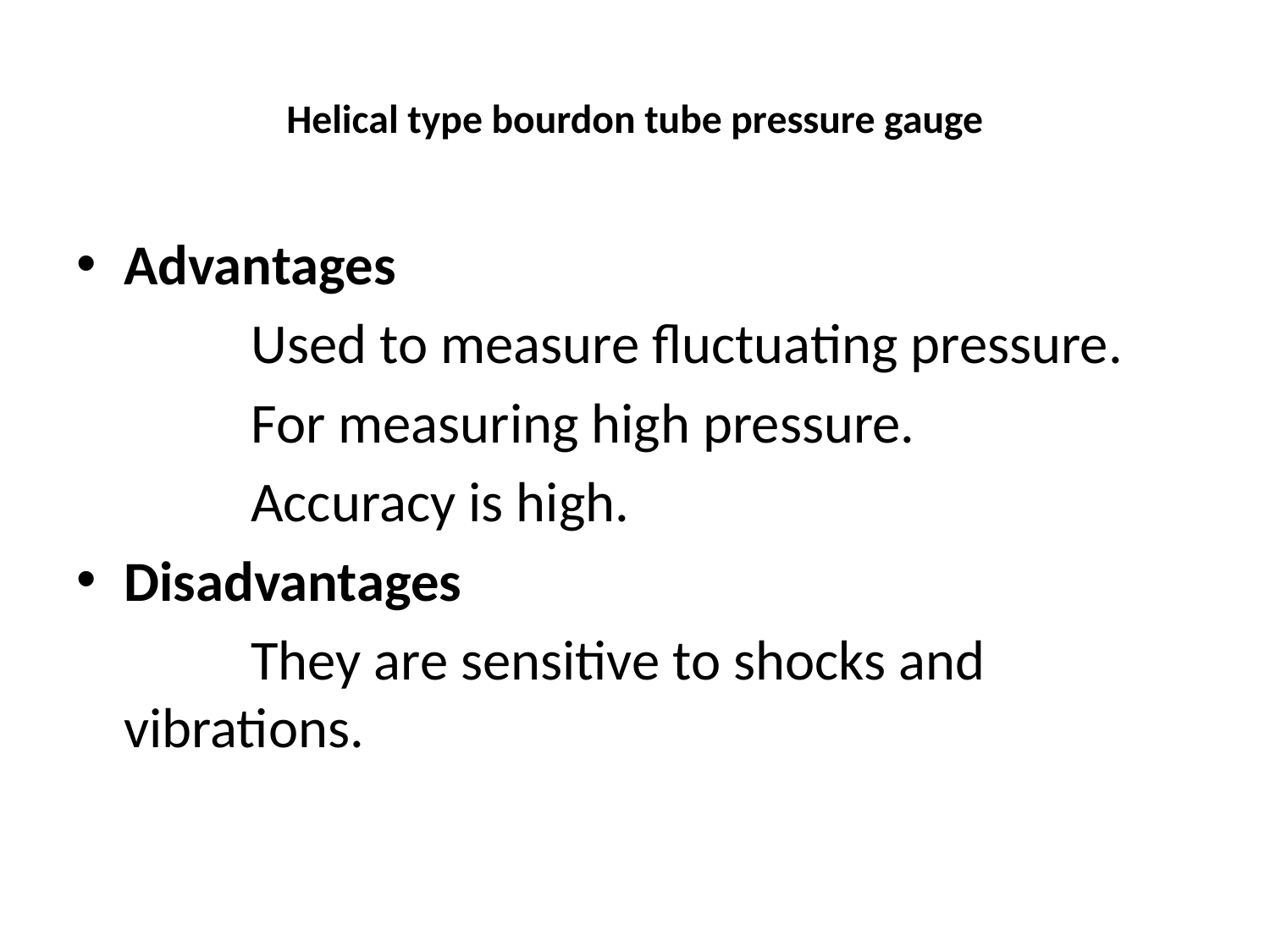

# Helical type bourdon tube pressure gauge
Advantages
		Used to measure fluctuating pressure.
		For measuring high pressure.
		Accuracy is high.
Disadvantages
		They are sensitive to shocks and vibrations.